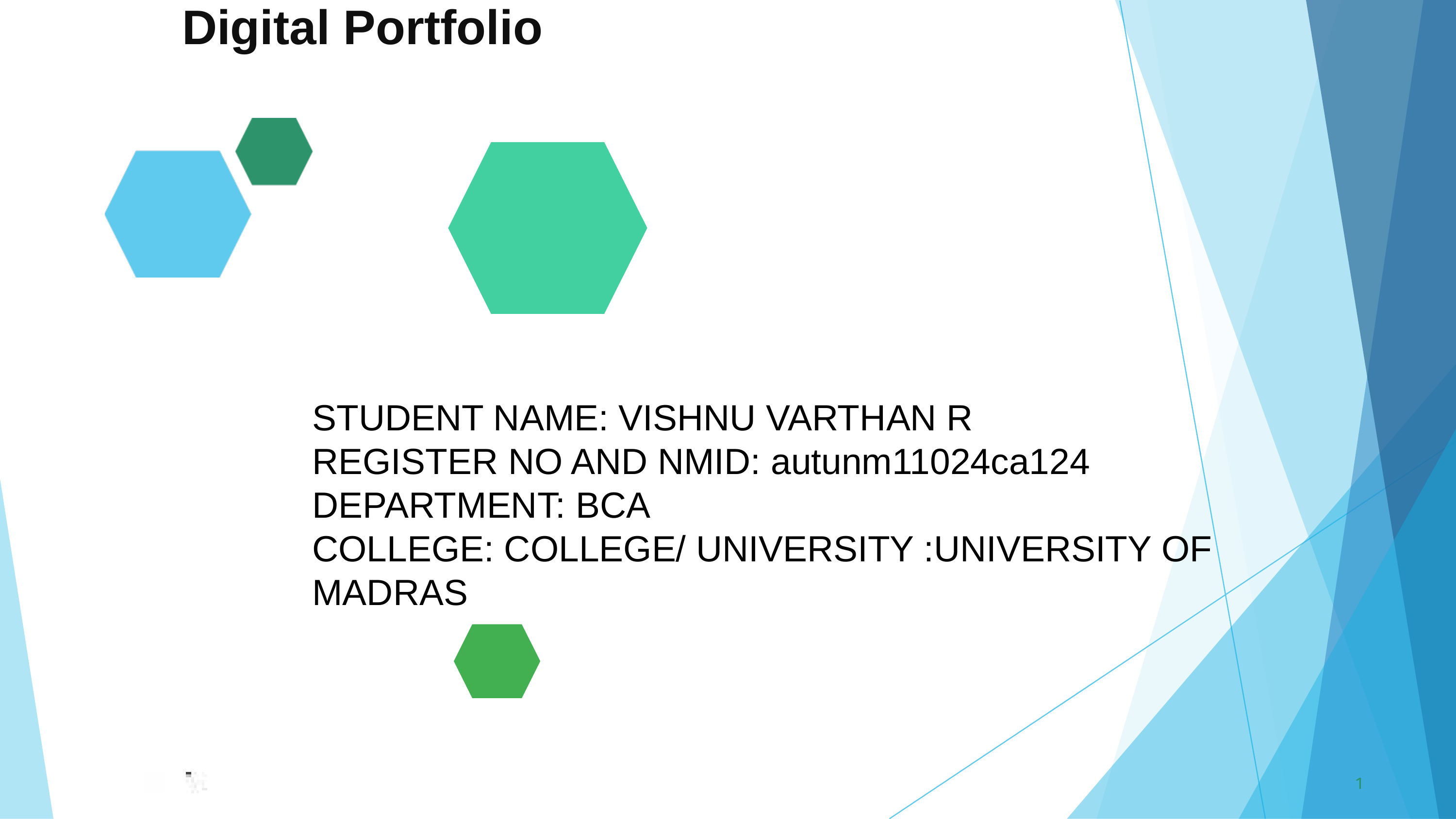

Digital Portfolio

STUDENT NAME: VISHNU VARTHAN R
REGISTER NO AND NMID: autunm11024ca124
DEPARTMENT: BCA
COLLEGE: COLLEGE/ UNIVERSITY :UNIVERSITY OF MADRAS

1